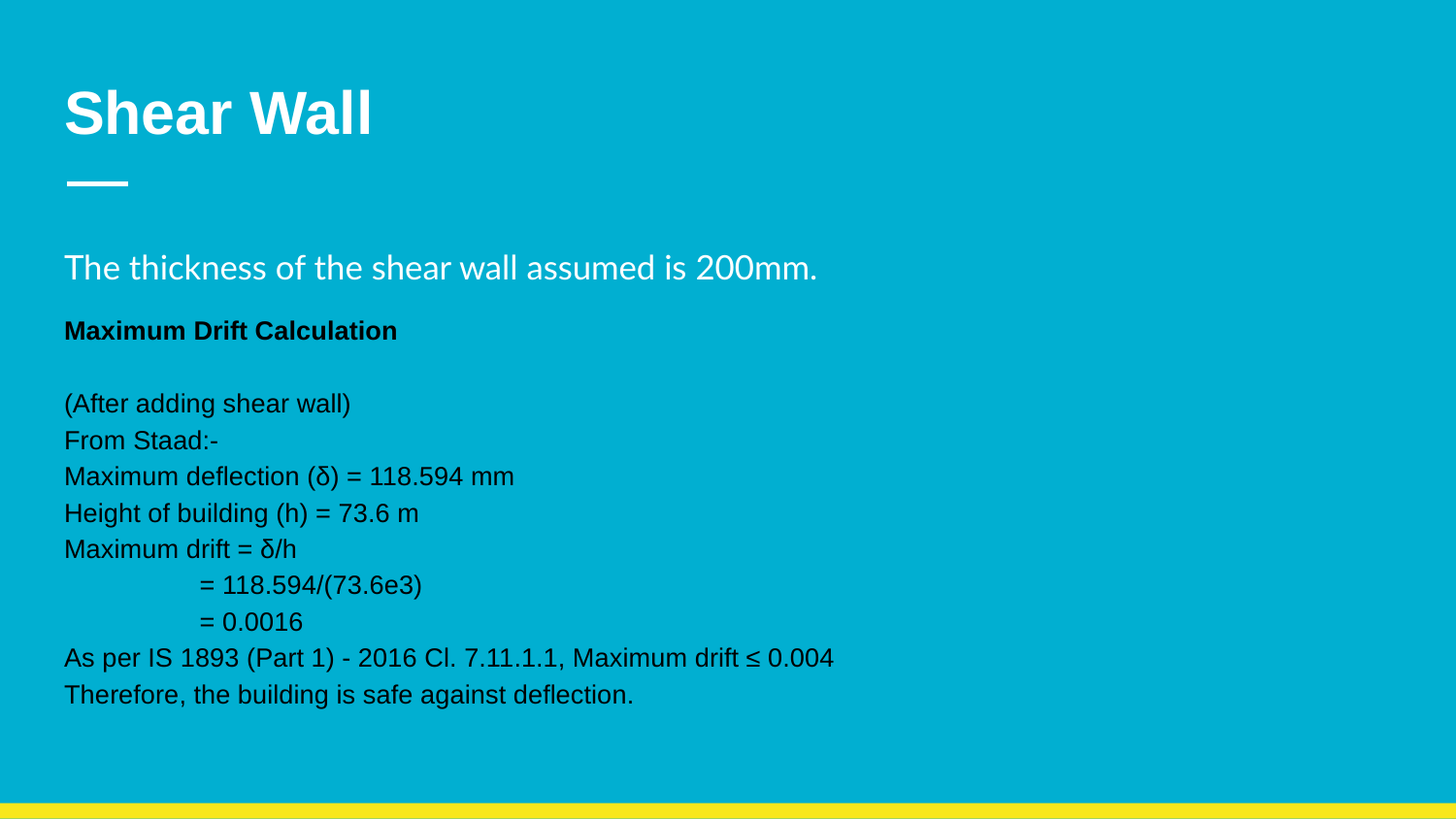

# Shear Wall
The thickness of the shear wall assumed is 200mm.
Maximum Drift Calculation

(After adding shear wall)
From Staad:-
Maximum deflection (δ) = 118.594 mm
Height of building (h) = 73.6 m
Maximum drift = δ/h
		= 118.594/(73.6e3)
		= 0.0016
As per IS 1893 (Part 1) - 2016 Cl. 7.11.1.1, Maximum drift ≤ 0.004
Therefore, the building is safe against deflection.